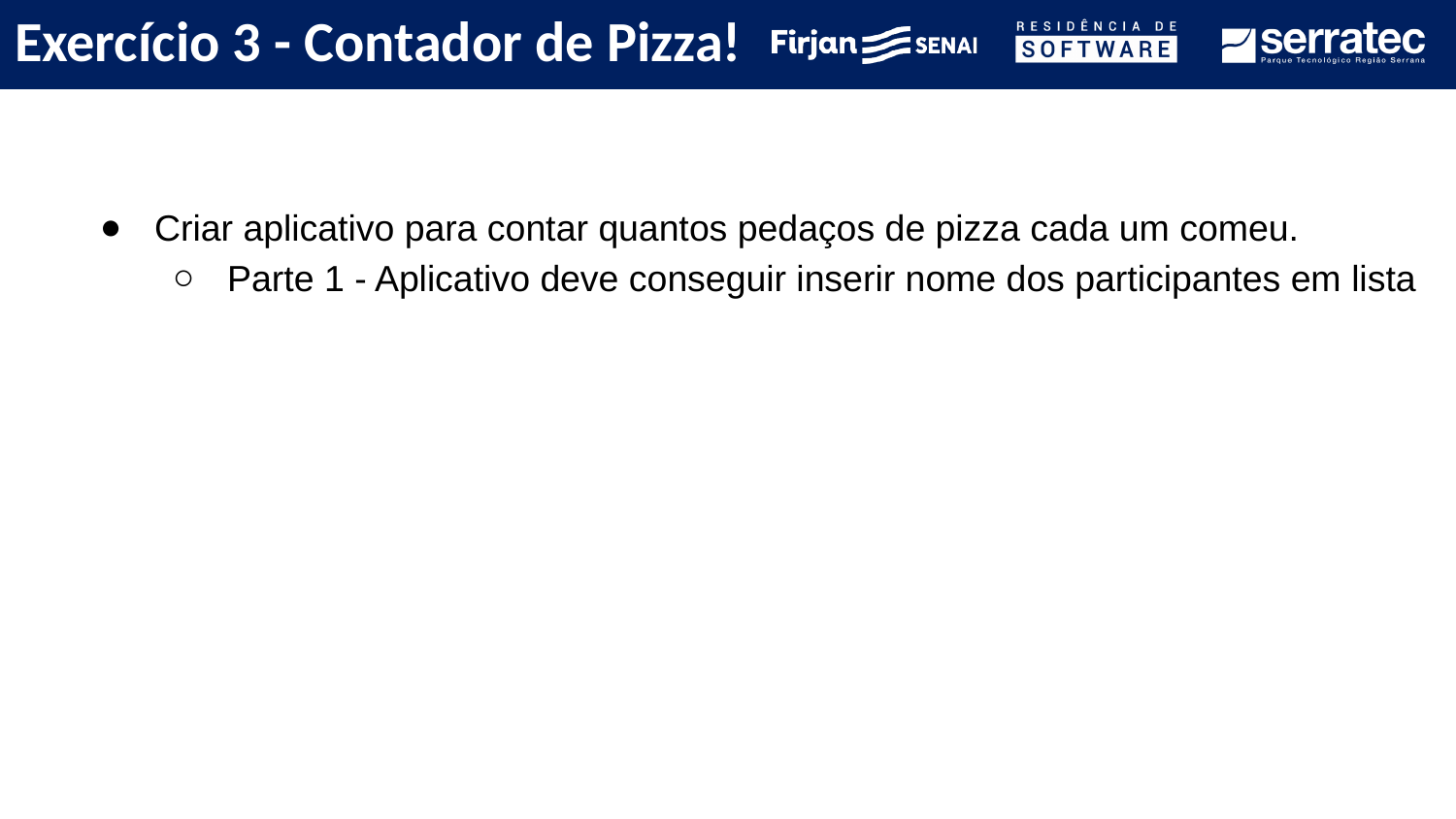

# Exercício 3 - Contador de Pizza!
Criar aplicativo para contar quantos pedaços de pizza cada um comeu.
Parte 1 - Aplicativo deve conseguir inserir nome dos participantes em lista